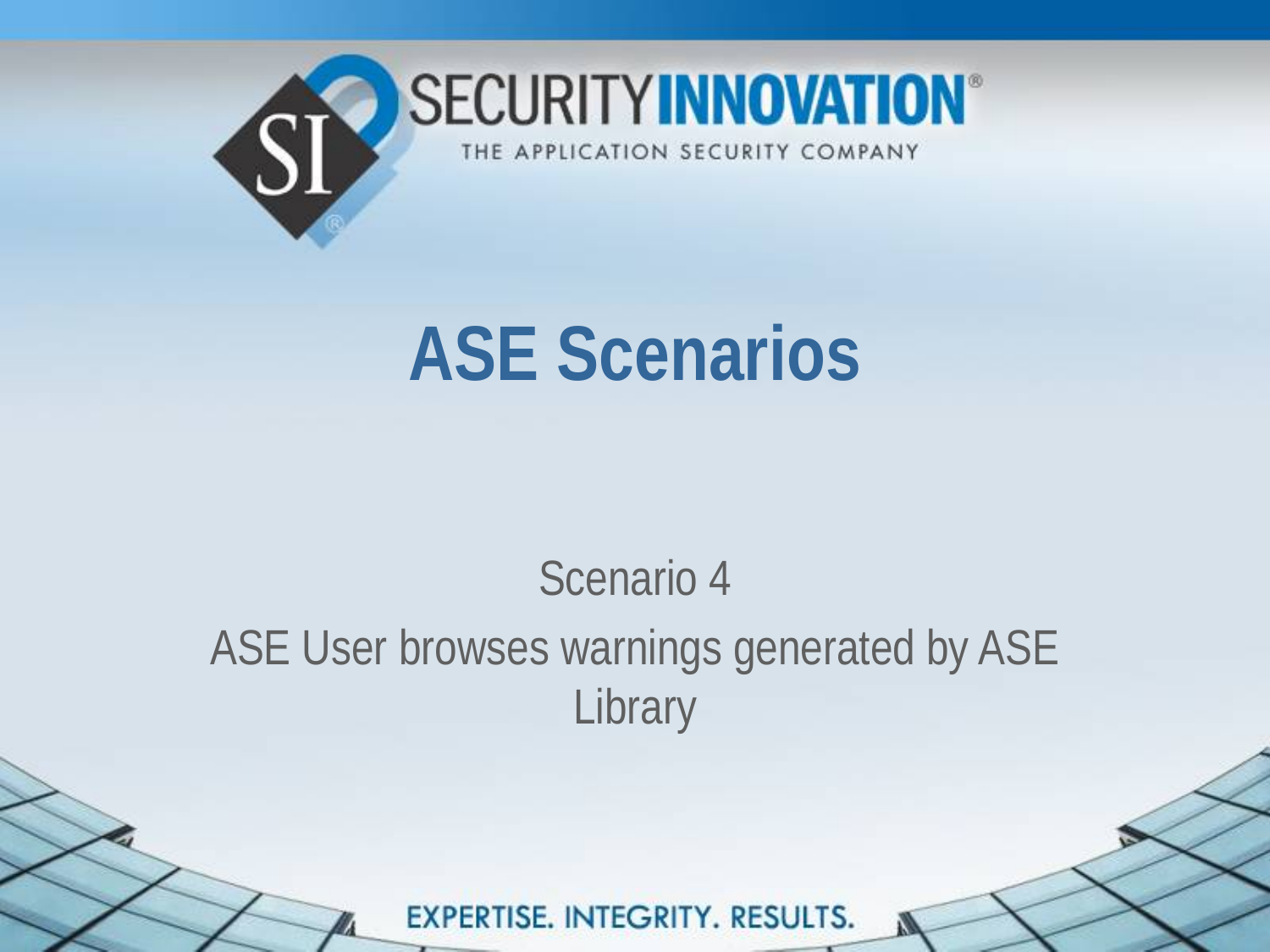

# ASE Scenarios
Scenario 4
ASE User browses warnings generated by ASE Library